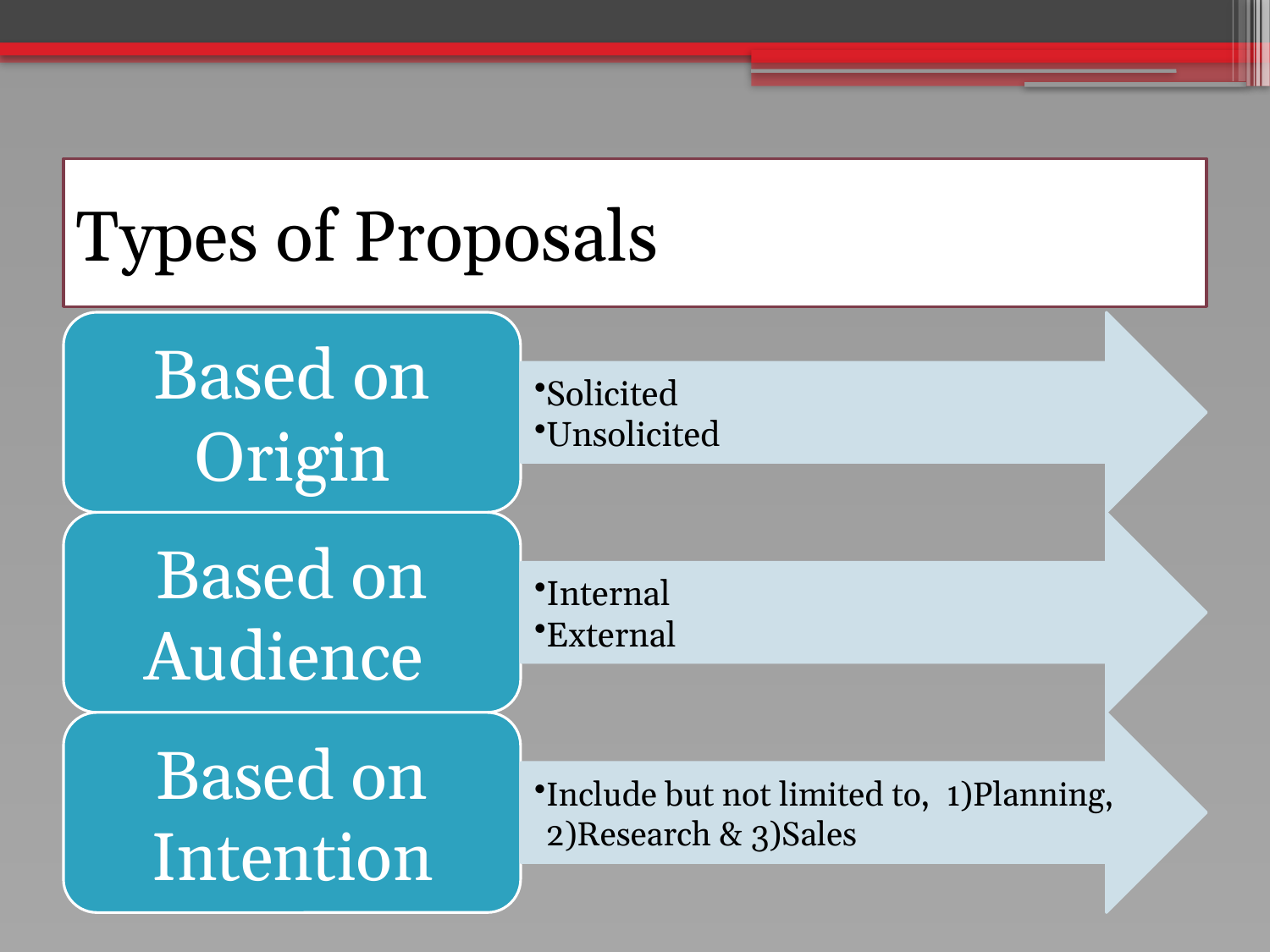

# Types of Proposals
Based on Origin
Solicited
Unsolicited
Based on Audience
Internal
External
Based on Intention
Include but not limited to,  1)Planning, 2)Research & 3)Sales